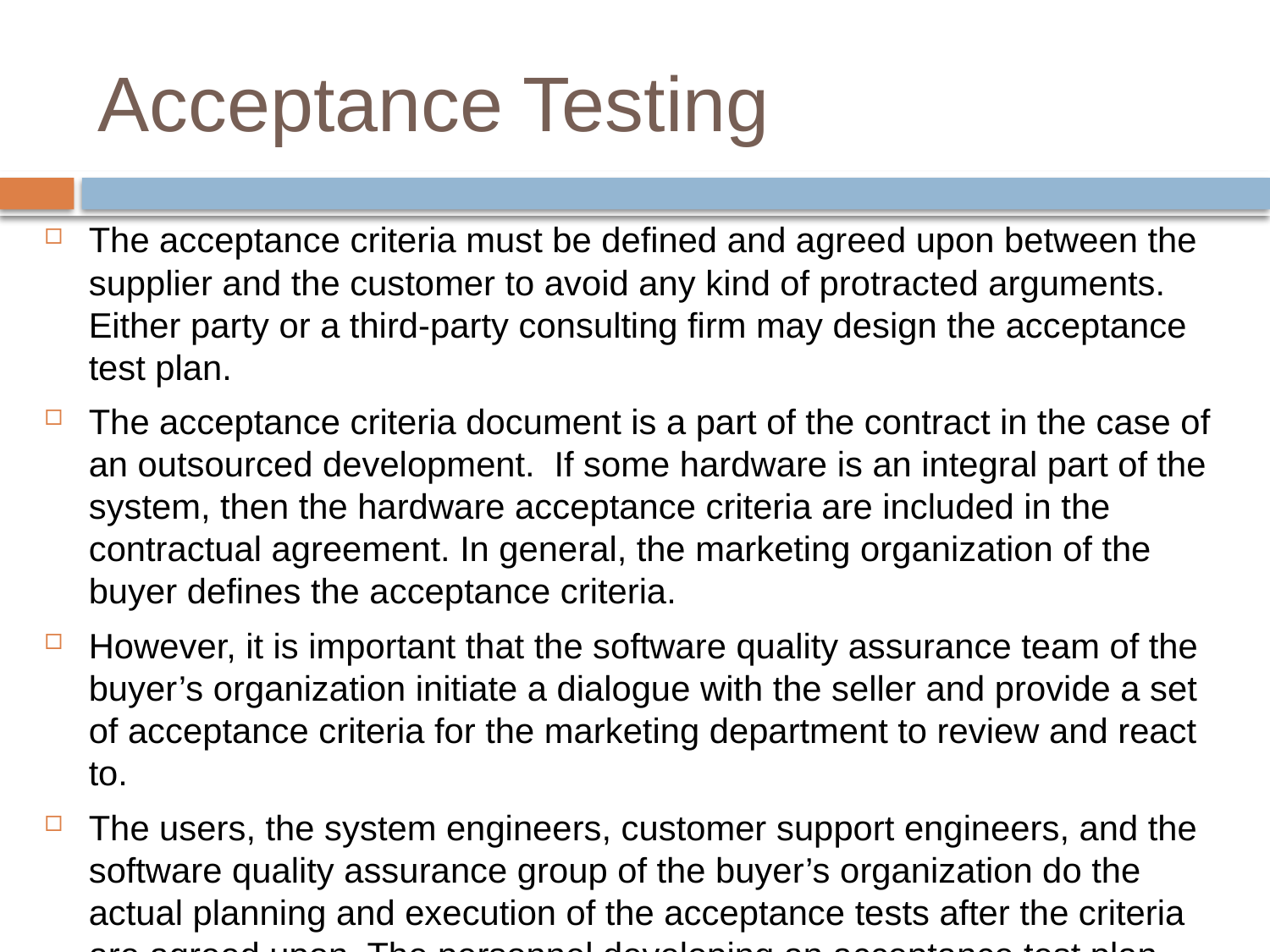

# Acceptance Testing
The acceptance criteria must be defined and agreed upon between the supplier and the customer to avoid any kind of protracted arguments. Either party or a third-party consulting firm may design the acceptance test plan.
The acceptance criteria document is a part of the contract in the case of an outsourced development.  If some hardware is an integral part of the system, then the hardware acceptance criteria are included in the contractual agreement. In general, the marketing organization of the buyer defines the acceptance criteria.
However, it is important that the software quality assurance team of the buyer’s organization initiate a dialogue with the seller and provide a set of acceptance criteria for the marketing department to review and react to.
The users, the system engineers, customer support engineers, and the software quality assurance group of the buyer’s organization do the actual planning and execution of the acceptance tests after the criteria are agreed upon. The personnel developing an acceptance test plan must have a thorough understanding of the acceptance criteria that have been agreed upon.